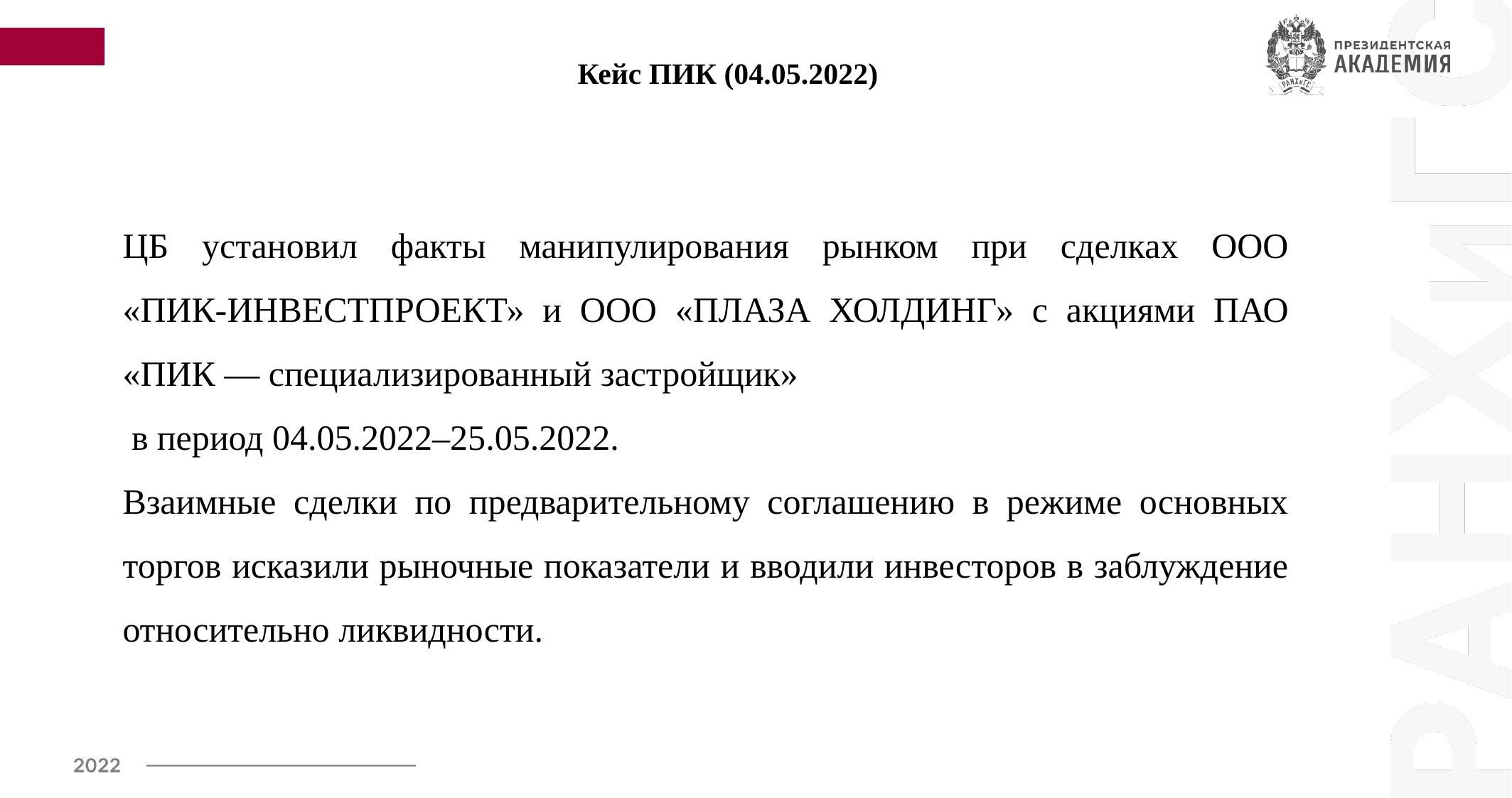

Кейс ПИК (04.05.2022)
ЦБ установил факты манипулирования рынком при сделках ООО «ПИК‑ИНВЕСТПРОЕКТ» и ООО «ПЛАЗА ХОЛДИНГ» с акциями ПАО «ПИК — специализированный застройщик»
 в период 04.05.2022–25.05.2022.
Взаимные сделки по предварительному соглашению в режиме основных торгов исказили рыночные показатели и вводили инвесторов в заблуждение относительно ликвидности.